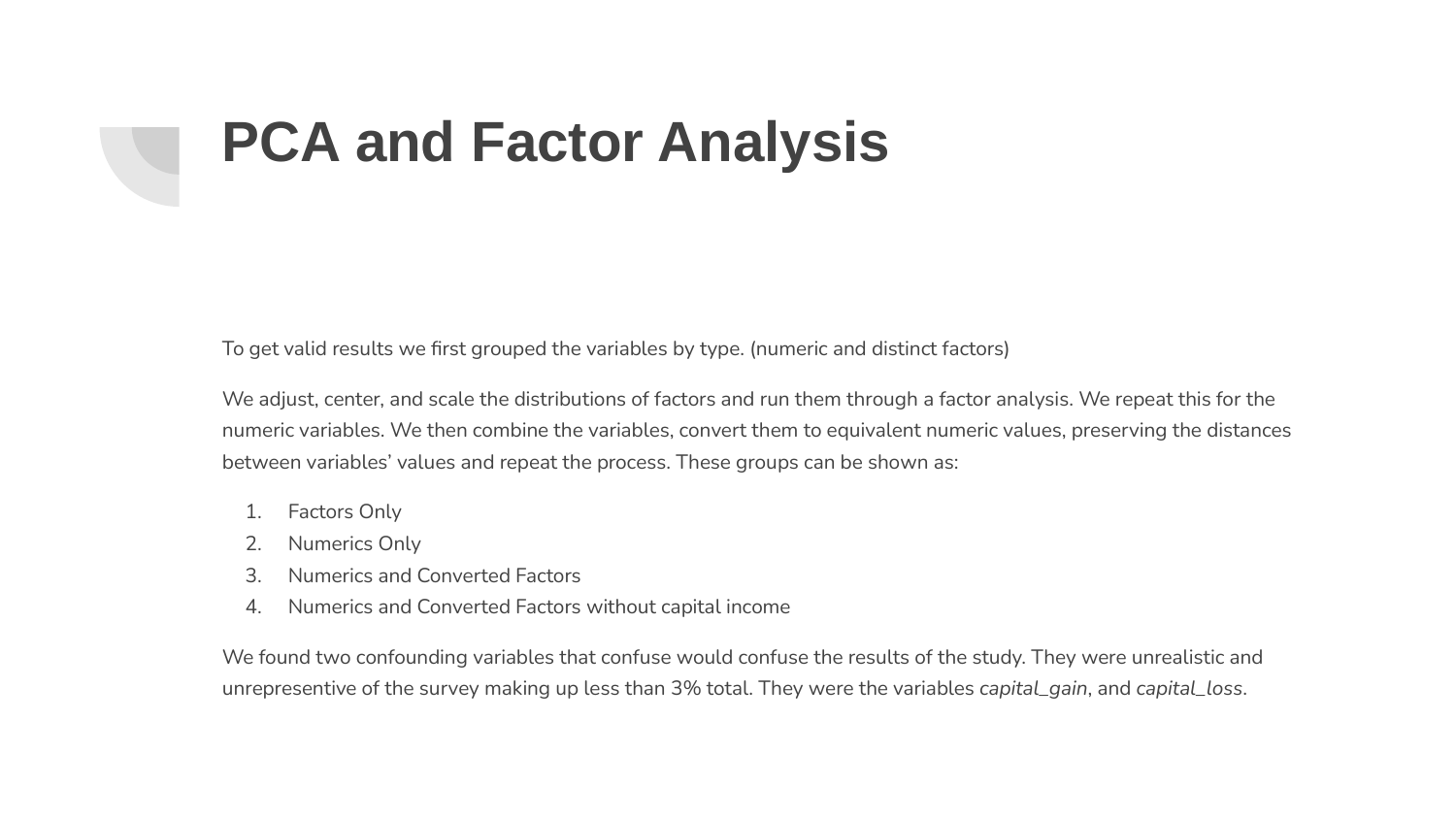

# PCA and Factor Analysis
To get valid results we first grouped the variables by type. (numeric and distinct factors)
We adjust, center, and scale the distributions of factors and run them through a factor analysis. We repeat this for the numeric variables. We then combine the variables, convert them to equivalent numeric values, preserving the distances between variables’ values and repeat the process. These groups can be shown as:
Factors Only
Numerics Only
Numerics and Converted Factors
Numerics and Converted Factors without capital income
We found two confounding variables that confuse would confuse the results of the study. They were unrealistic and unrepresentive of the survey making up less than 3% total. They were the variables capital_gain, and capital_loss.